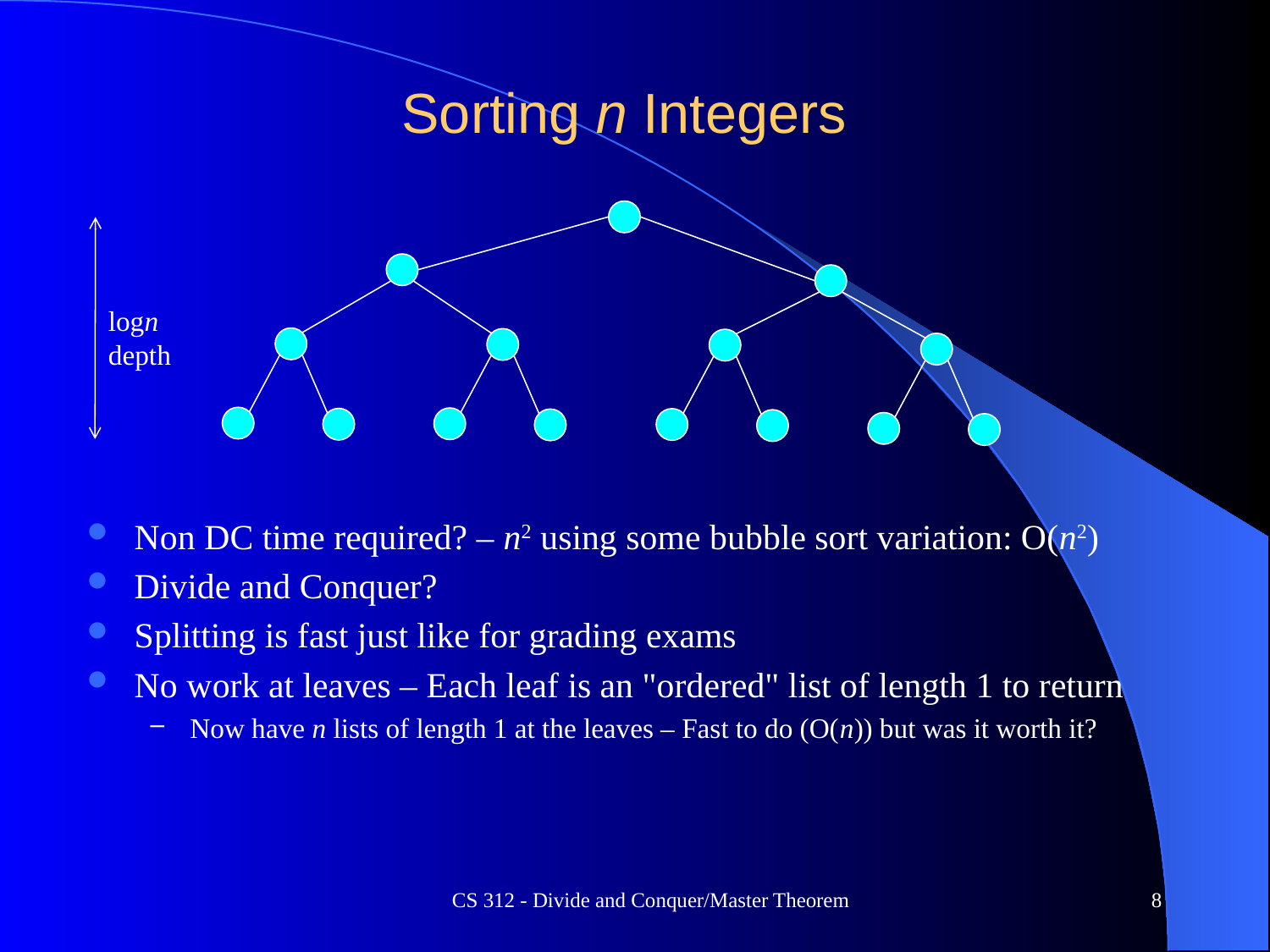

# Sorting n Integers

logn
depth

Non DC time required? – n2 using some bubble sort variation: O(n2)
Divide and Conquer?
Splitting is fast just like for grading exams
No work at leaves – Each leaf is an "ordered" list of length 1 to return
Now have n lists of length 1 at the leaves – Fast to do (O(n)) but was it worth it?

CS 312 - Divide and Conquer/Master Theorem
8